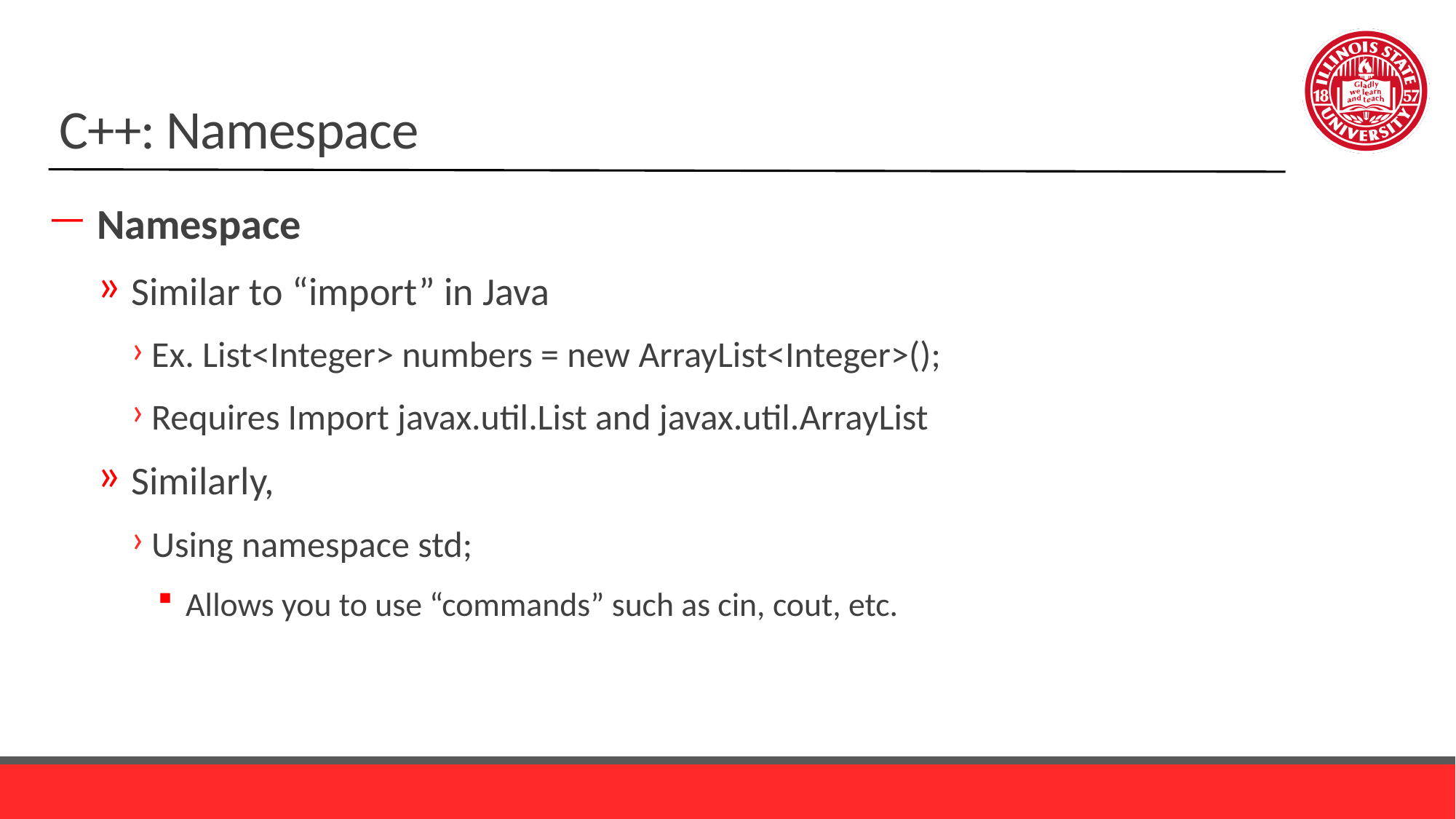

# C++: Namespace
Namespace
Similar to “import” in Java
Ex. List<Integer> numbers = new ArrayList<Integer>();
Requires Import javax.util.List and javax.util.ArrayList
Similarly,
Using namespace std;
Allows you to use “commands” such as cin, cout, etc.